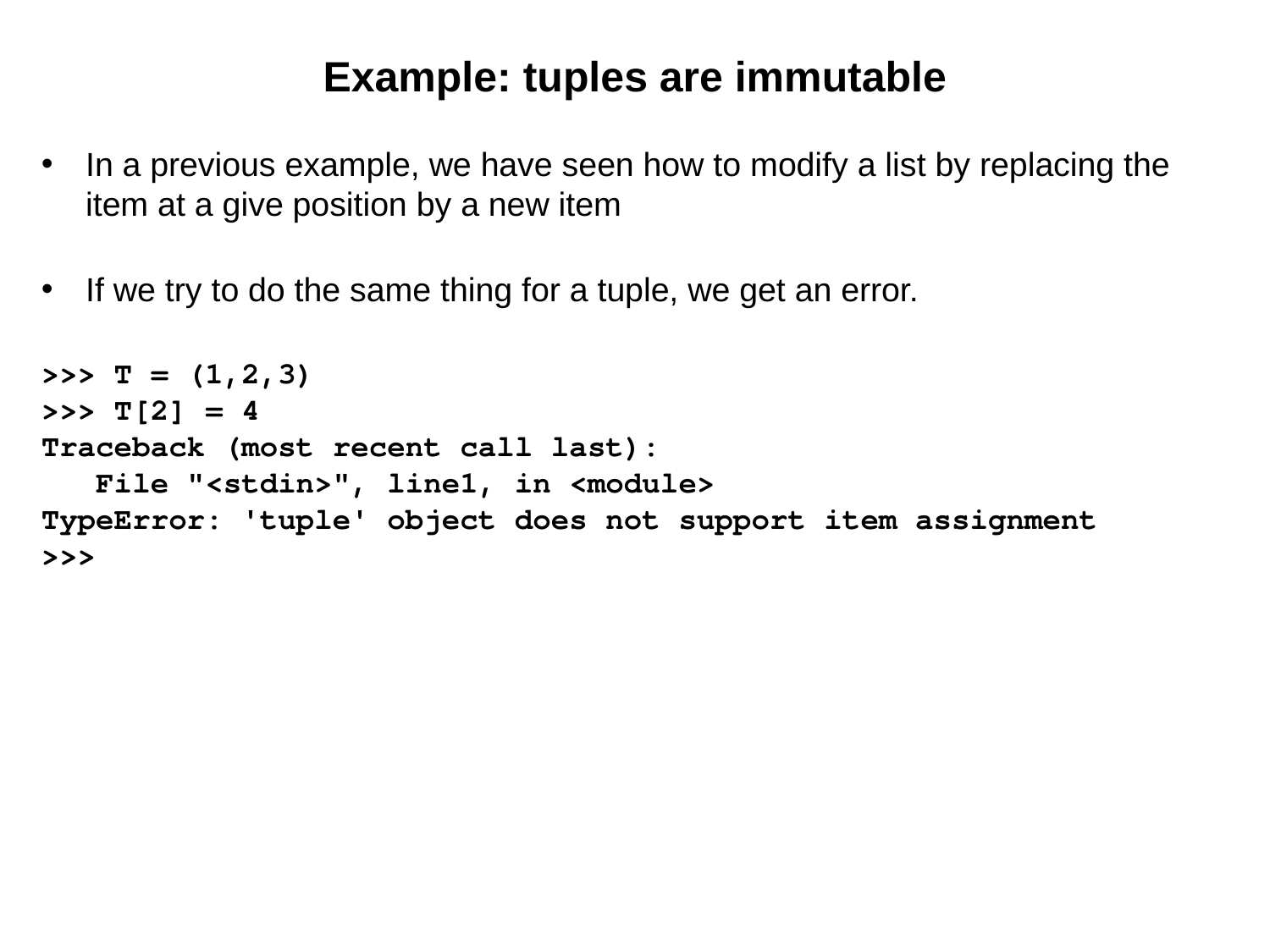

# Example: tuples are immutable
In a previous example, we have seen how to modify a list by replacing the item at a give position by a new item
If we try to do the same thing for a tuple, we get an error.
>>> T = (1,2,3)
>>> T[2] = 4
Traceback (most recent call last):
   File "<stdin>", line1, in <module>
TypeError: 'tuple' object does not support item assignment
>>>